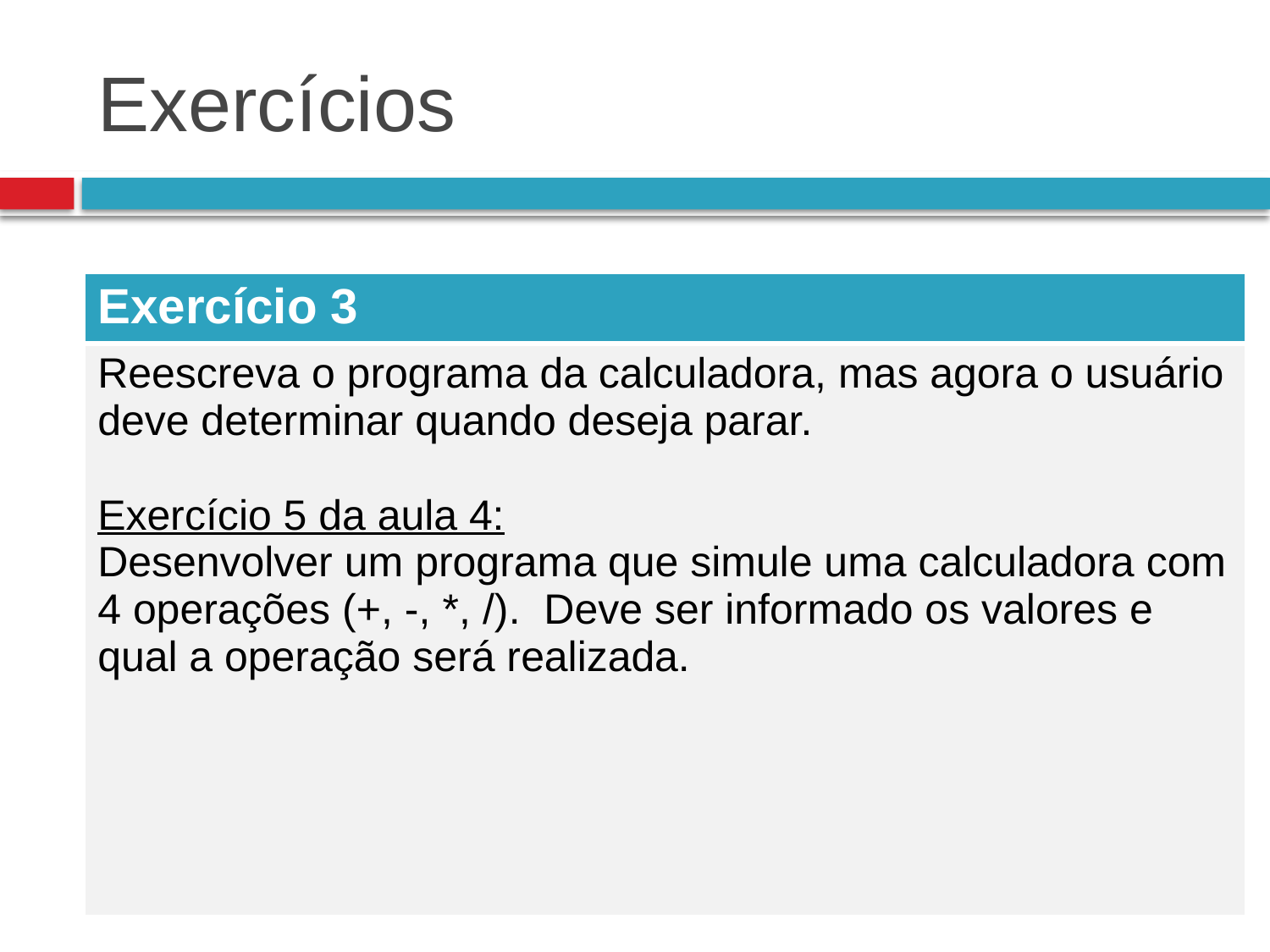

# Exercícios
| Exercício 3 |
| --- |
| Reescreva o programa da calculadora, mas agora o usuário deve determinar quando deseja parar. Exercício 5 da aula 4: Desenvolver um programa que simule uma calculadora com 4 operações (+, -, \*, /). Deve ser informado os valores e qual a operação será realizada. |